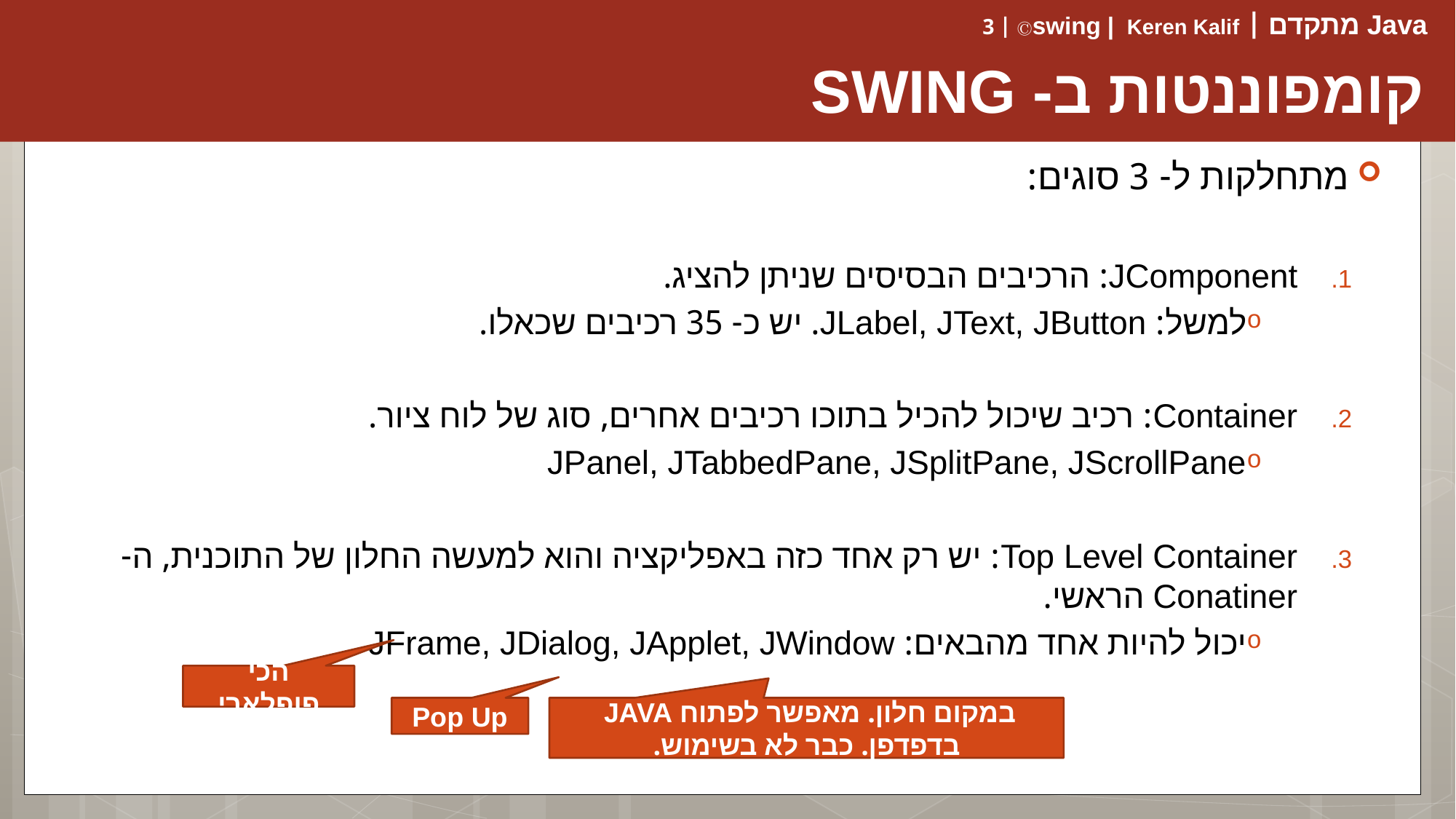

# קומפוננטות ב- SWING
מתחלקות ל- 3 סוגים:

JComponent: הרכיבים הבסיסים שניתן להציג.
למשל: JLabel, JText, JButton. יש כ- 35 רכיבים שכאלו.

Container: רכיב שיכול להכיל בתוכו רכיבים אחרים, סוג של לוח ציור.
JPanel, JTabbedPane, JSplitPane, JScrollPane

Top Level Container: יש רק אחד כזה באפליקציה והוא למעשה החלון של התוכנית, ה- Conatiner הראשי.
יכול להיות אחד מהבאים: JFrame, JDialog, JApplet, JWindow
הכי פופלארי
במקום חלון. מאפשר לפתוח JAVA  בדפדפן. כבר לא בשימוש.
Pop Up